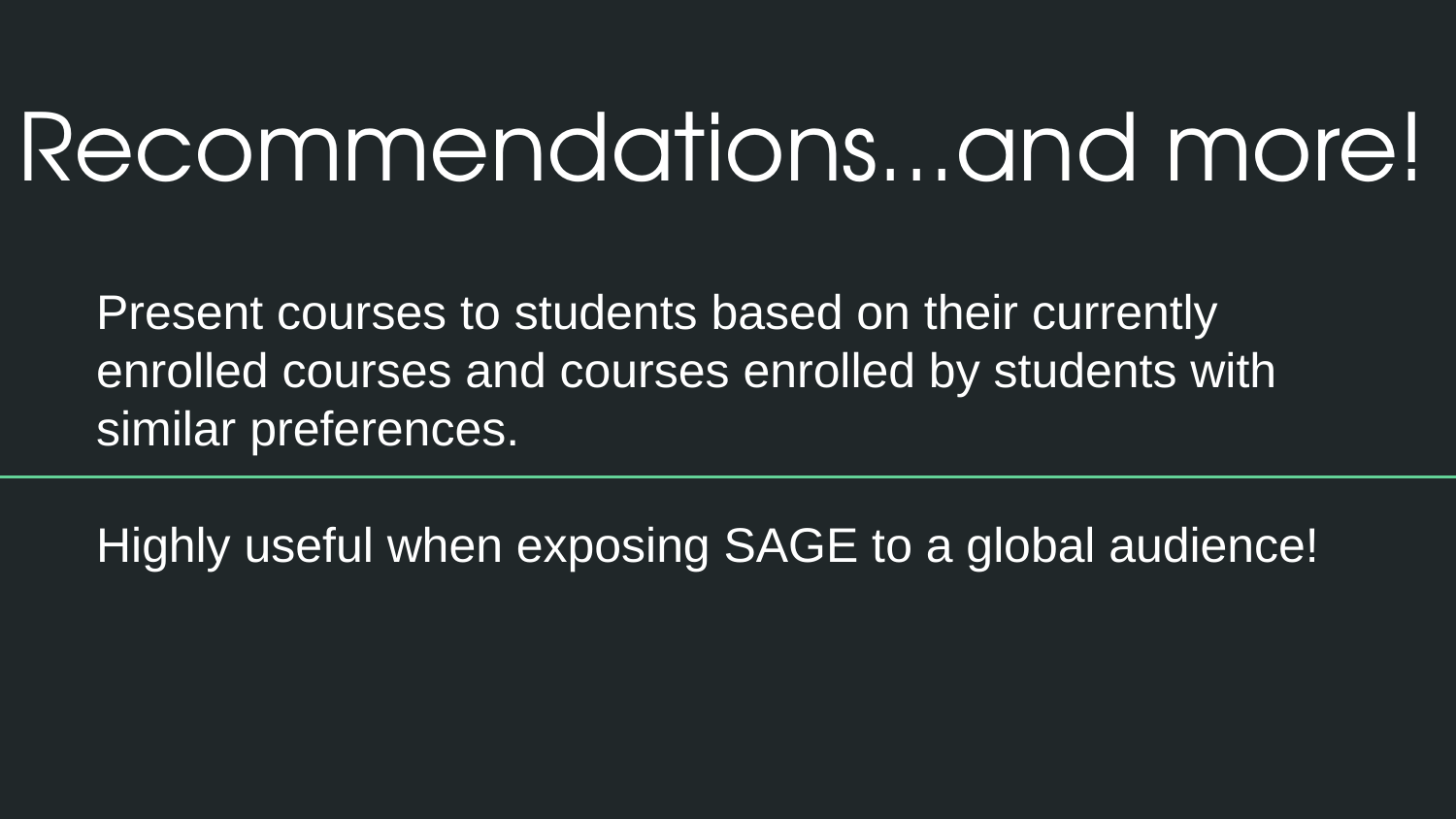

# Recommendations...and more!
Present courses to students based on their currently enrolled courses and courses enrolled by students with similar preferences.

Highly useful when exposing SAGE to a global audience!